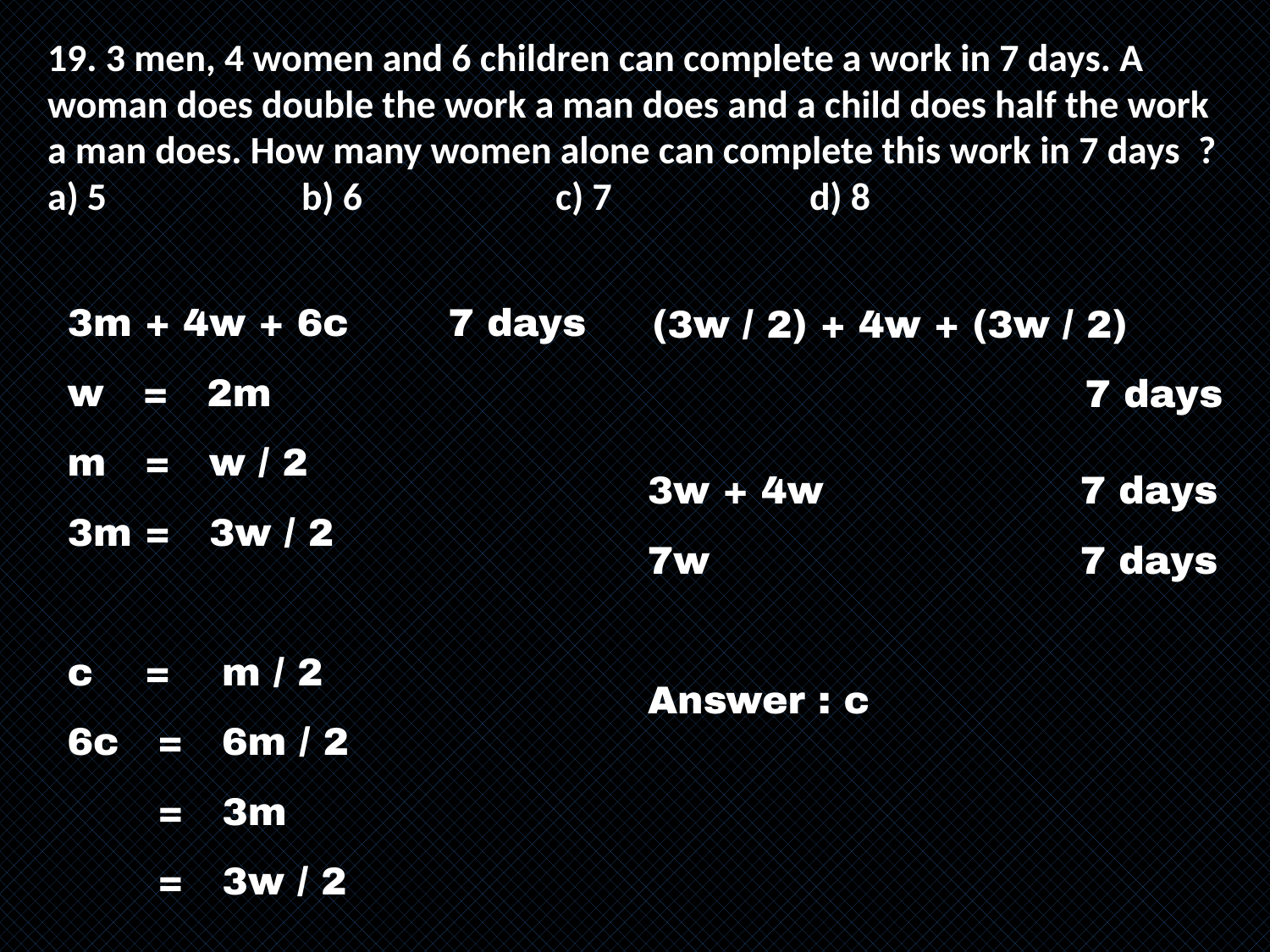

19. 3 men, 4 women and 6 children can complete a work in 7 days. A woman does double the work a man does and a child does half the work a man does. How many women alone can complete this work in 7 days  ?
a) 5		b) 6		c) 7		d) 8
3m + 4w + 6c	7 days
w   =   2m
m   =   w / 2
3m =   3w / 2

c    =    m / 2
6c   =   6m / 2
       =   3m
       =   3w / 2

(3w / 2) + 4w + (3w / 2) 				    7 days
3w + 4w		    7 days
7w			    7 days

Answer : c